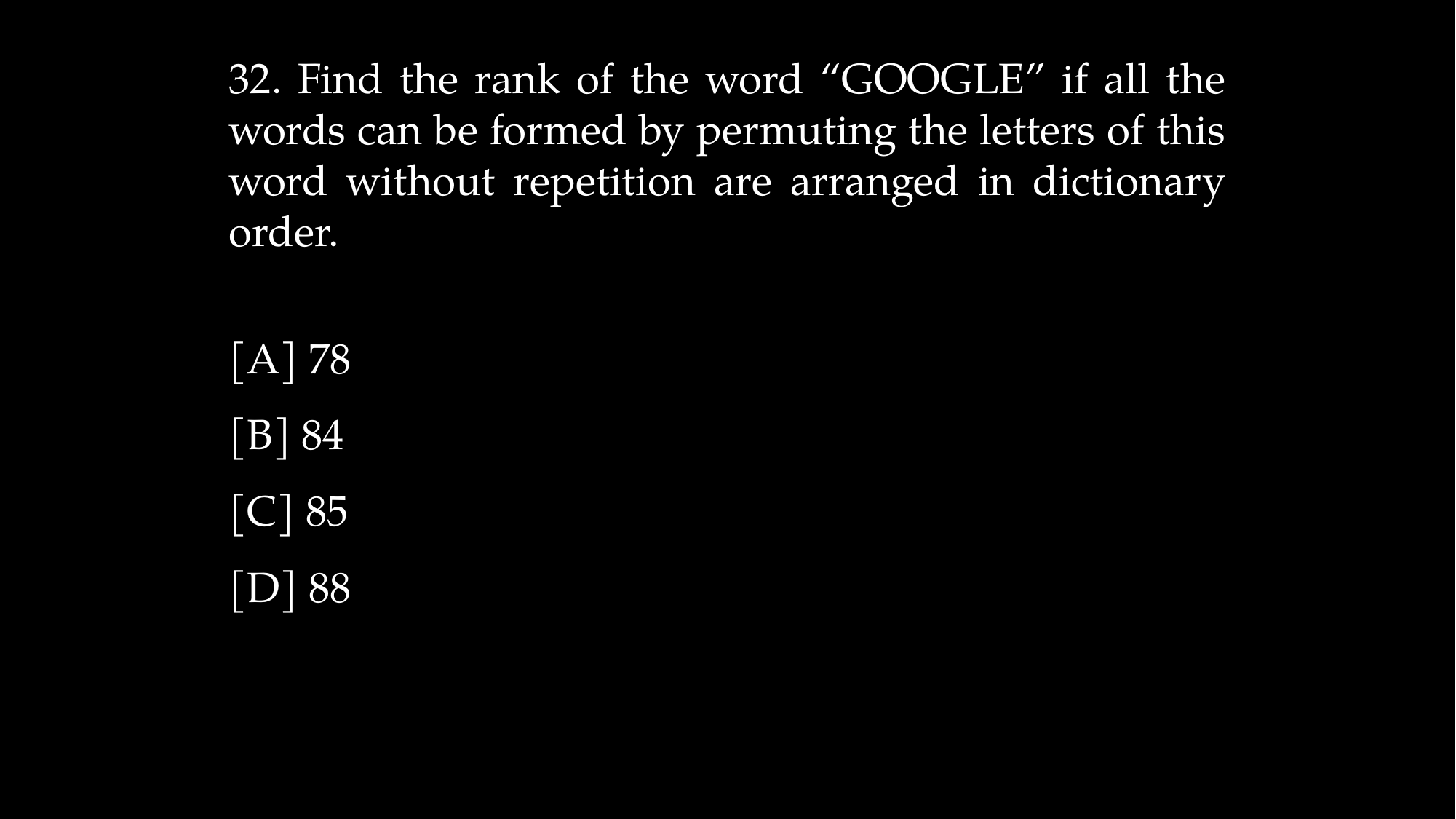

32. Find the rank of the word “GOOGLE” if all the words can be formed by permuting the letters of this word without repetition are arranged in dictionary order.

[A] 78
[B] 84
[C] 85
[D] 88